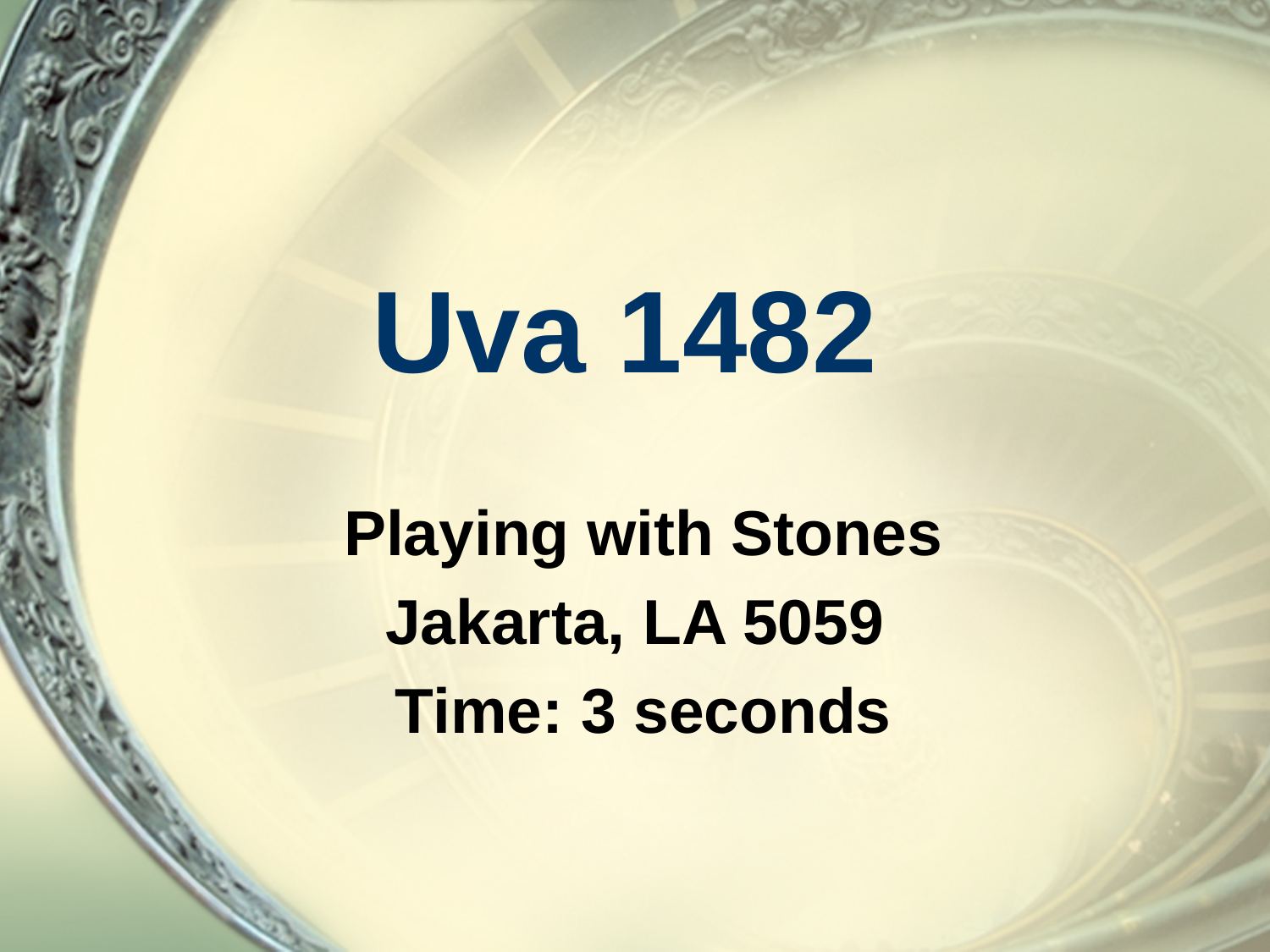

# Uva 1482
Playing with Stones
Jakarta, LA 5059
Time: 3 seconds